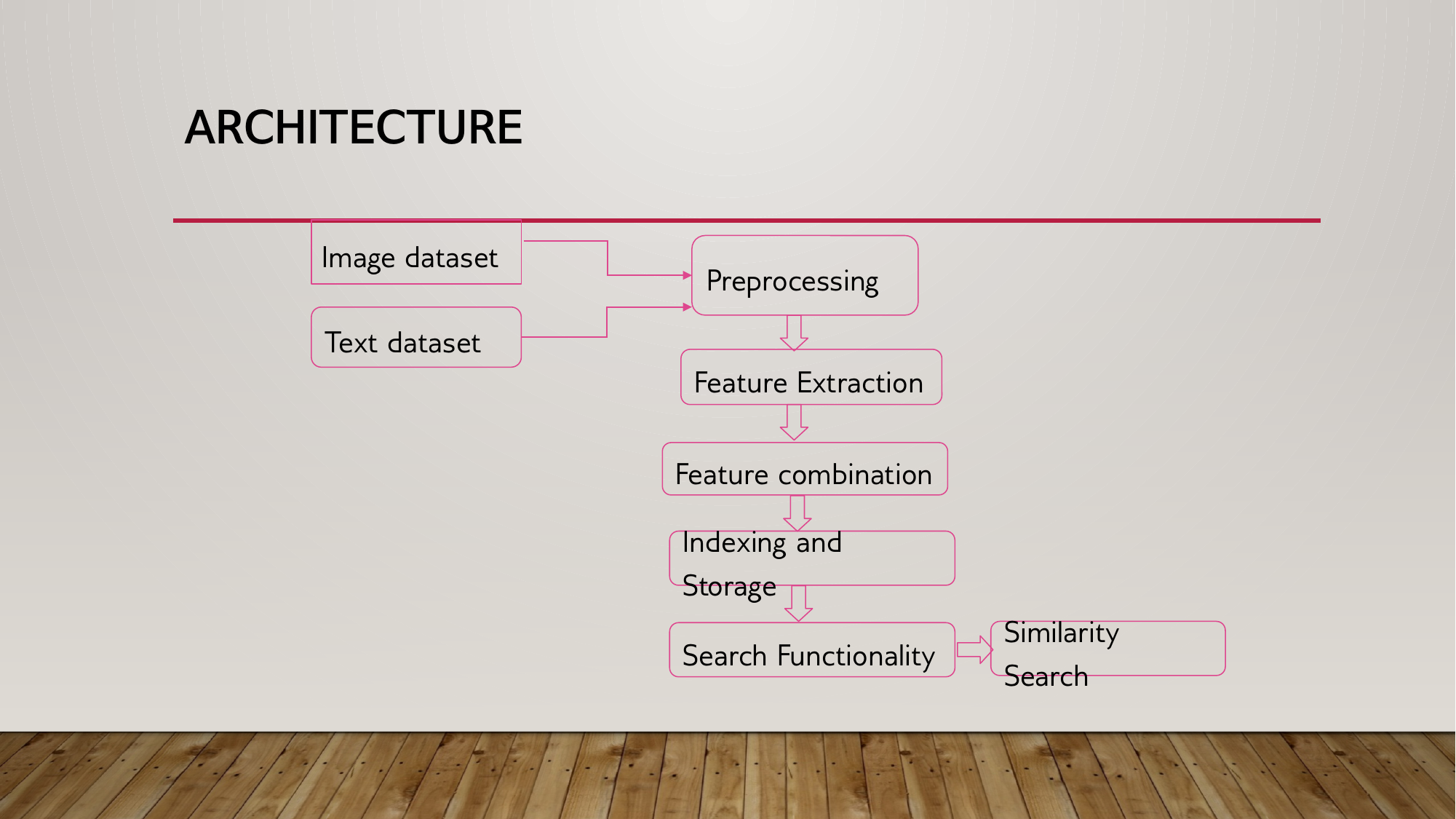

# Architecture
Image dataset
Preprocessing
Text dataset

Feature Extraction

Feature combination

Indexing and Storage

Similarity Search
Search Functionality